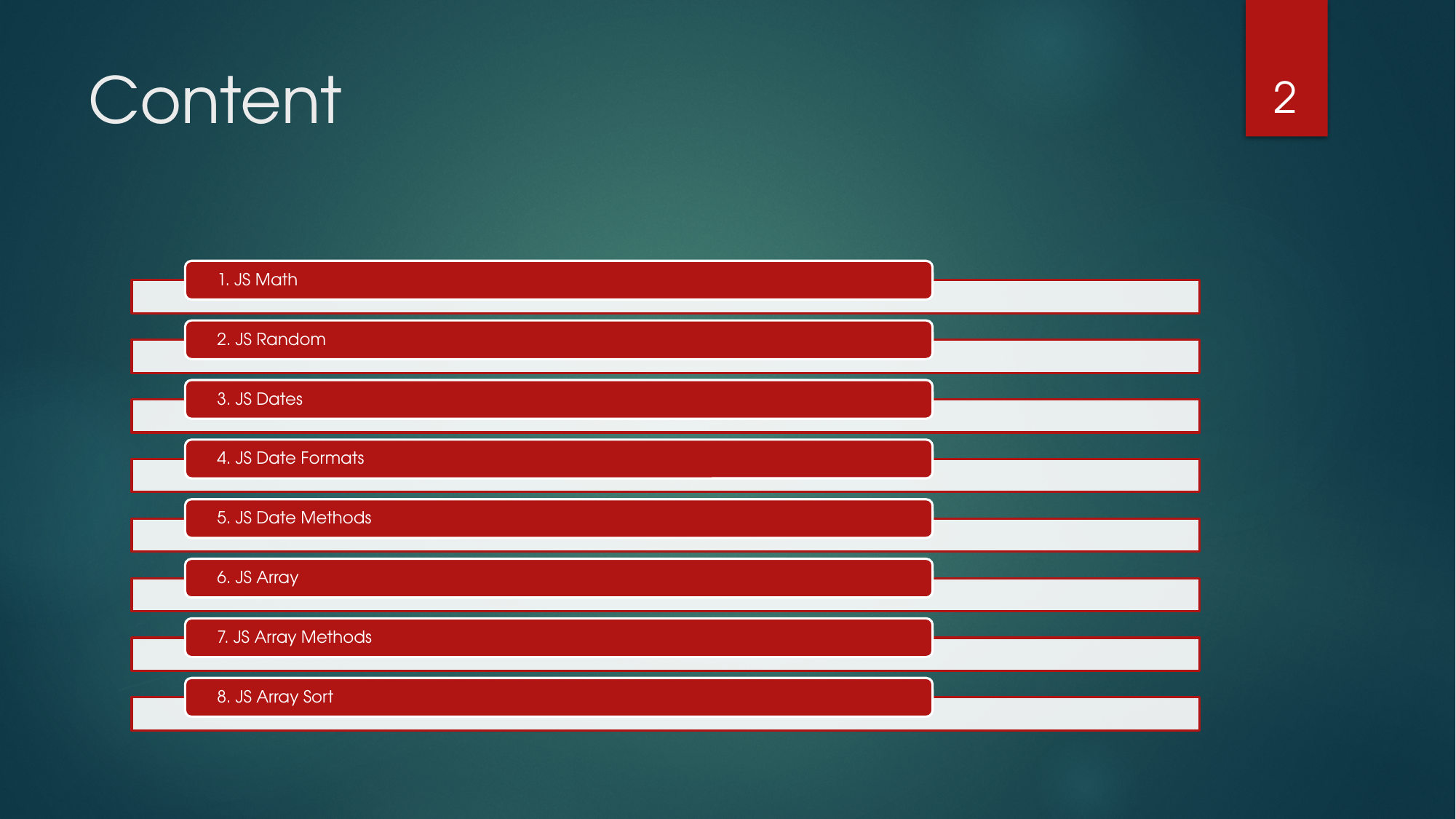

2
# Content
1. JS Math
2. JS Random
3. JS Dates
4. JS Date Formats
5. JS Date Methods
6. JS Array
7. JS Array Methods
8. JS Array Sort